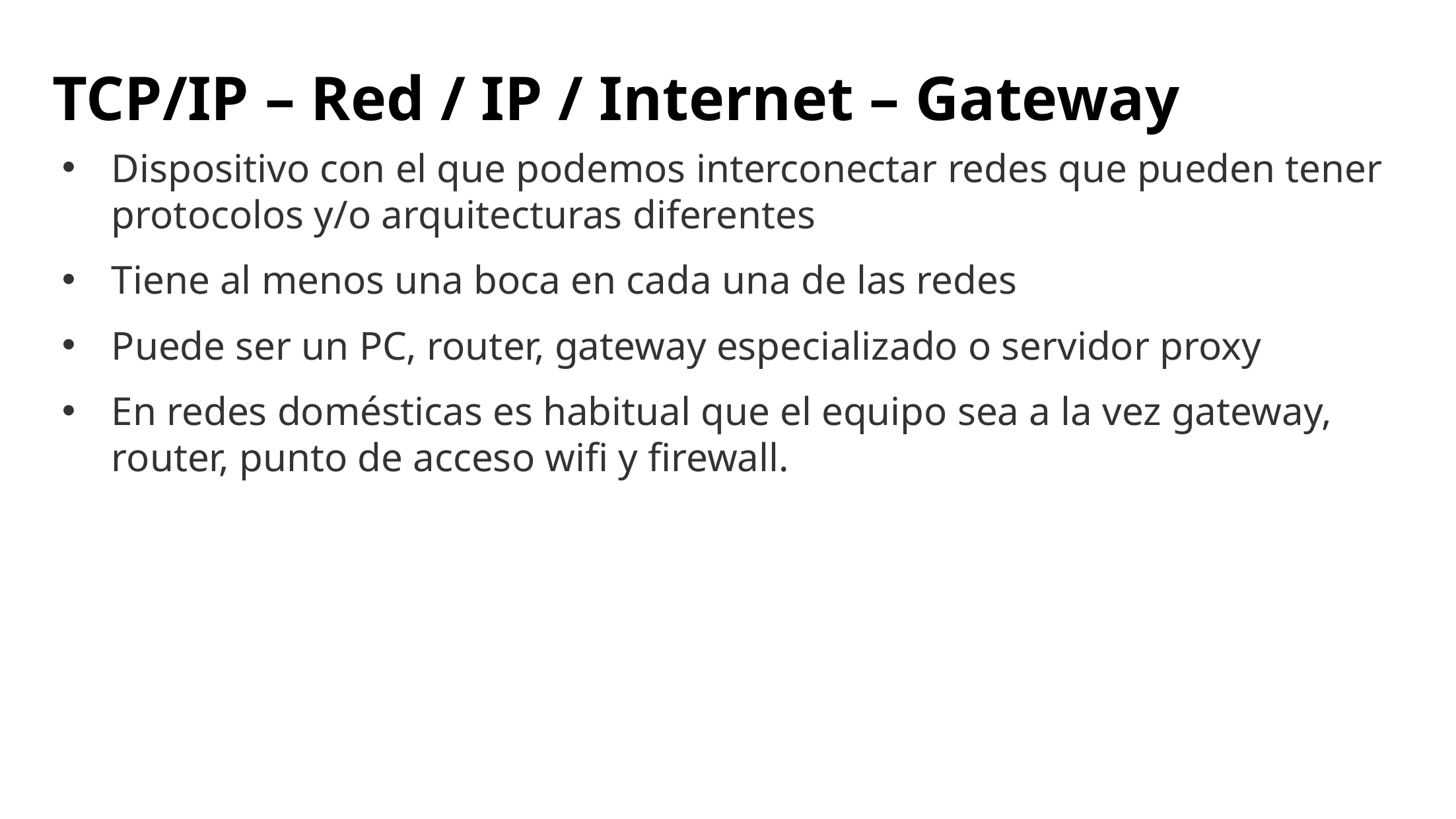

# TCP/IP – Red / IP / Internet – Gateway
Dispositivo con el que podemos interconectar redes que pueden tener protocolos y/o arquitecturas diferentes
Tiene al menos una boca en cada una de las redes
Puede ser un PC, router, gateway especializado o servidor proxy
En redes domésticas es habitual que el equipo sea a la vez gateway, router, punto de acceso wifi y firewall.